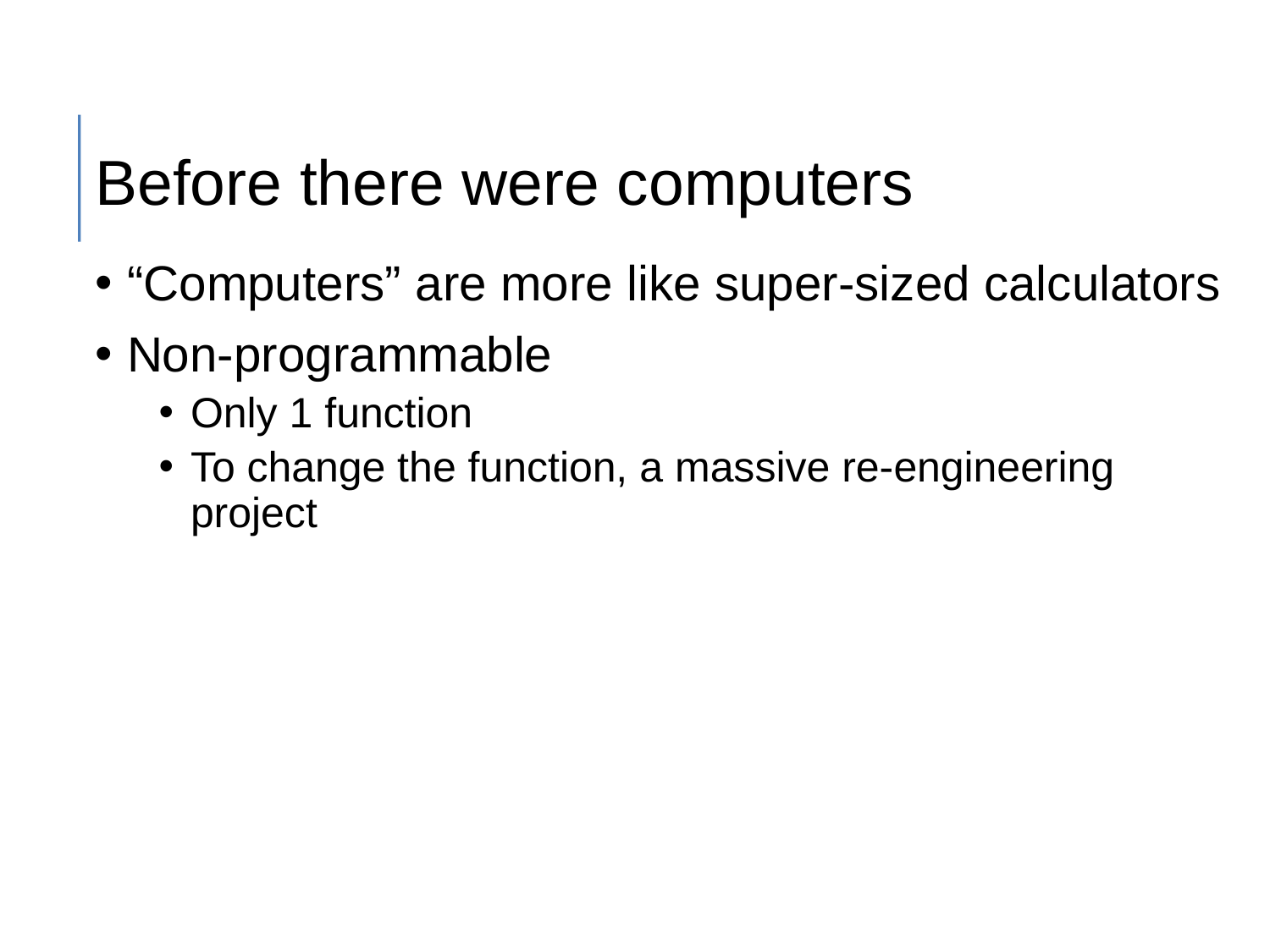

# Before there were computers
“Computers” are more like super-sized calculators
Non-programmable
Only 1 function
To change the function, a massive re-engineering project